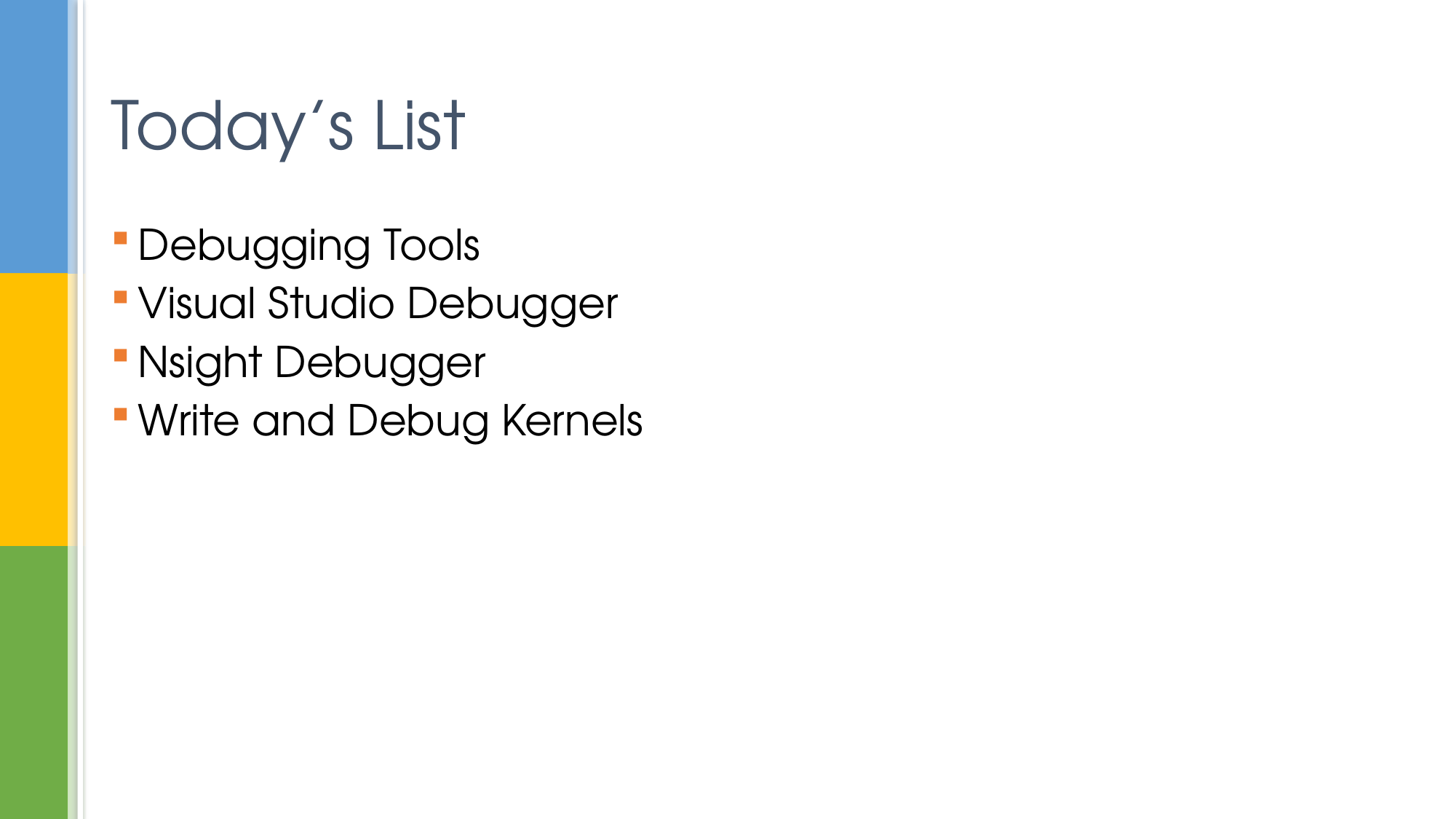

# Today’s List
Debugging Tools
Visual Studio Debugger
Nsight Debugger
Write and Debug Kernels